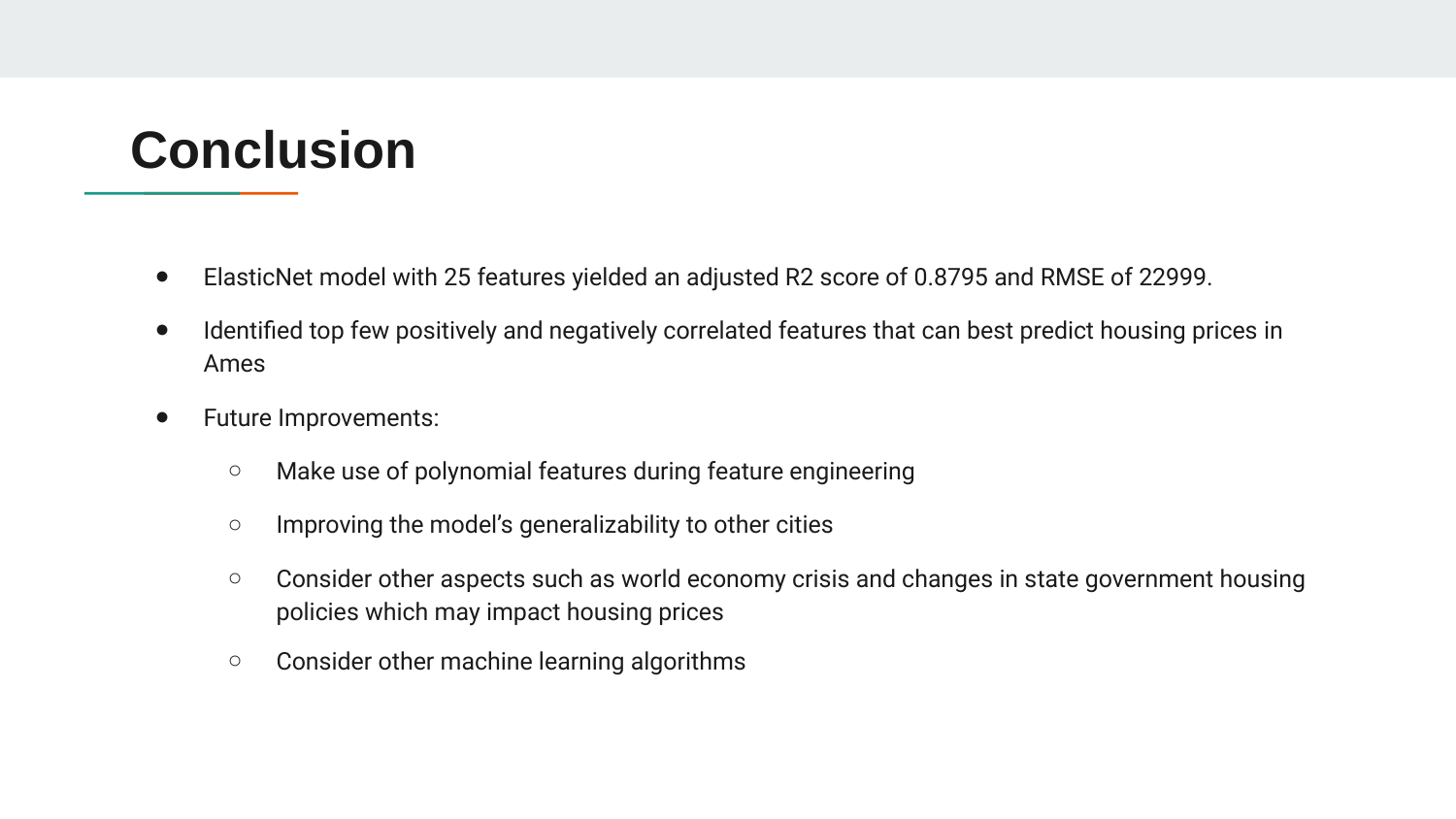

# Conclusion
ElasticNet model with 25 features yielded an adjusted R2 score of 0.8795 and RMSE of 22999.
Identified top few positively and negatively correlated features that can best predict housing prices in Ames
Future Improvements:
Make use of polynomial features during feature engineering
Improving the model’s generalizability to other cities
Consider other aspects such as world economy crisis and changes in state government housing policies which may impact housing prices
Consider other machine learning algorithms